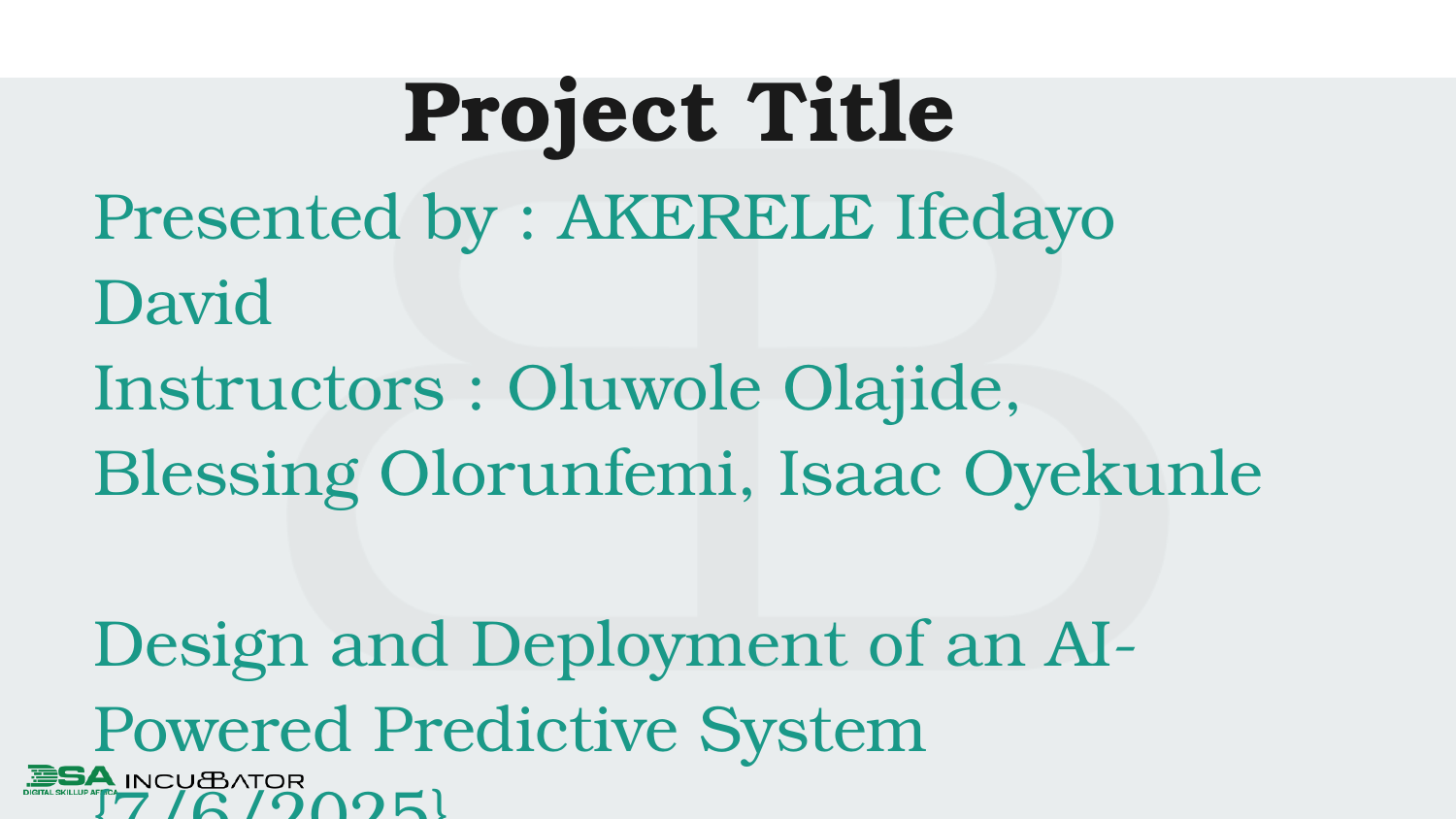

# Project Title
Presented by : AKERELE Ifedayo David
Instructors : Oluwole Olajide, Blessing Olorunfemi, Isaac Oyekunle
Design and Deployment of an AI-Powered Predictive System
{7/6/2025}